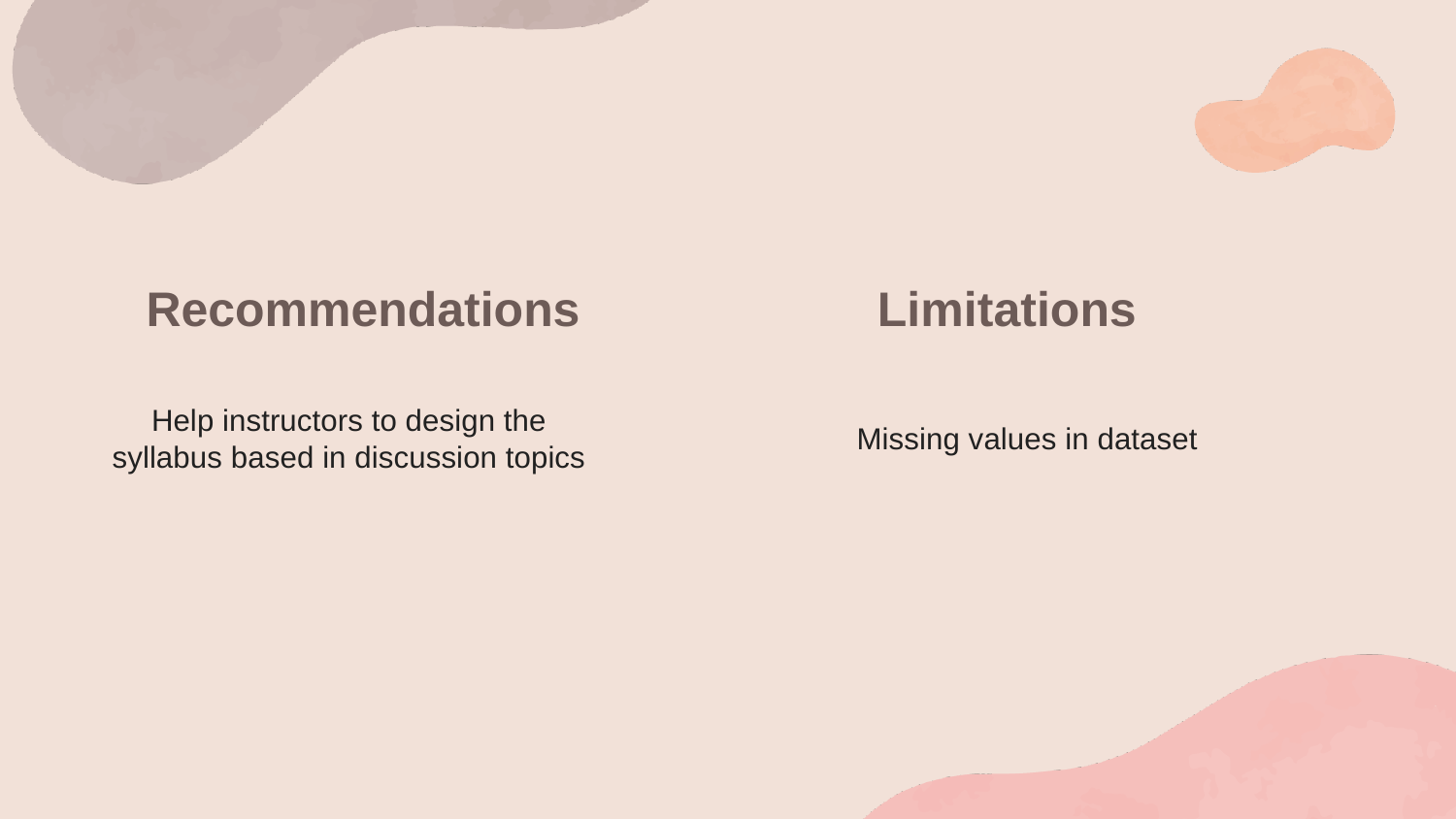

# Recommendations
Limitations
Help instructors to design the syllabus based in discussion topics
Missing values in dataset